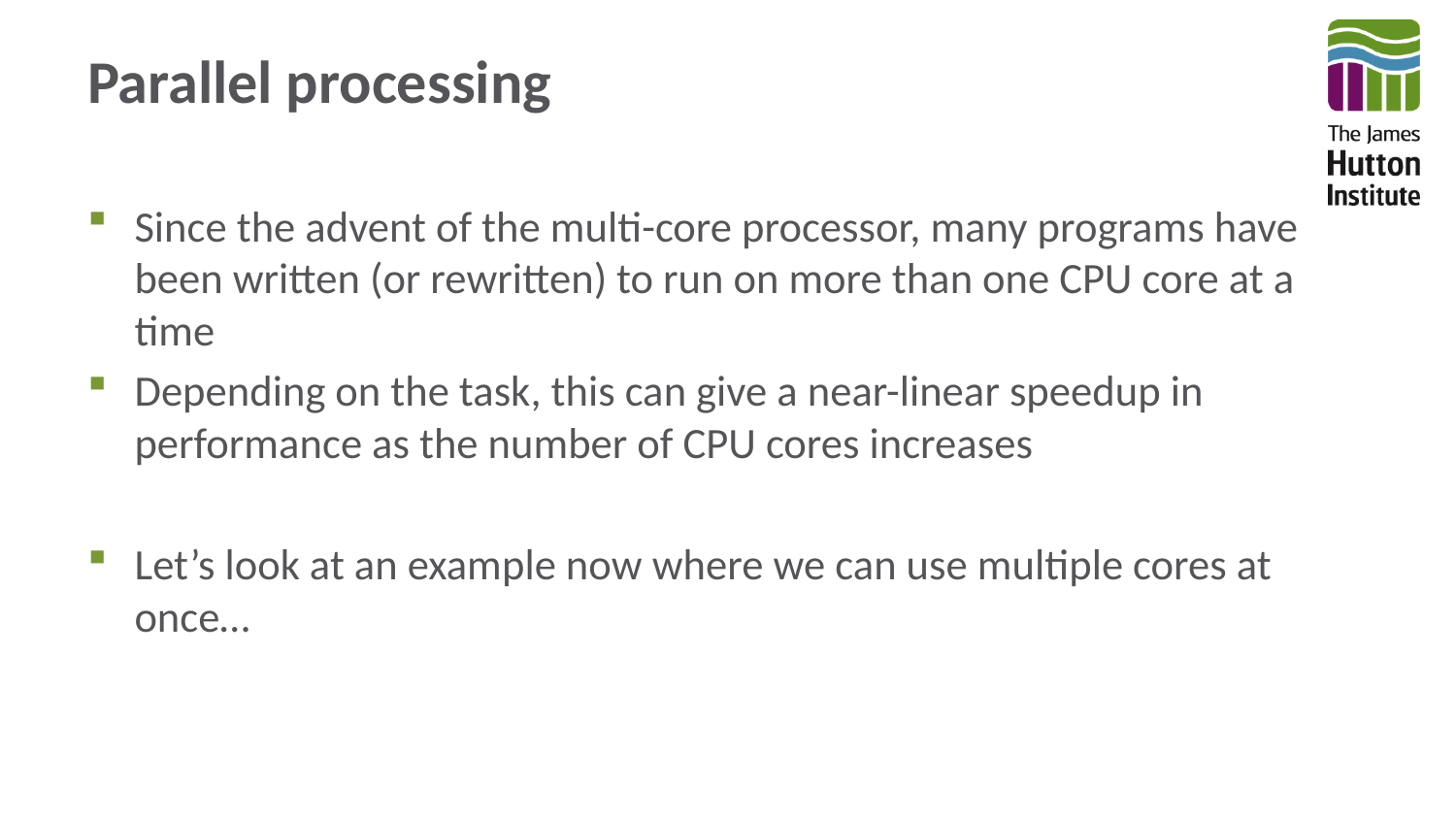

# Parallel processing
Since the advent of the multi-core processor, many programs have been written (or rewritten) to run on more than one CPU core at a time
Depending on the task, this can give a near-linear speedup in performance as the number of CPU cores increases

Let’s look at an example now where we can use multiple cores at once…